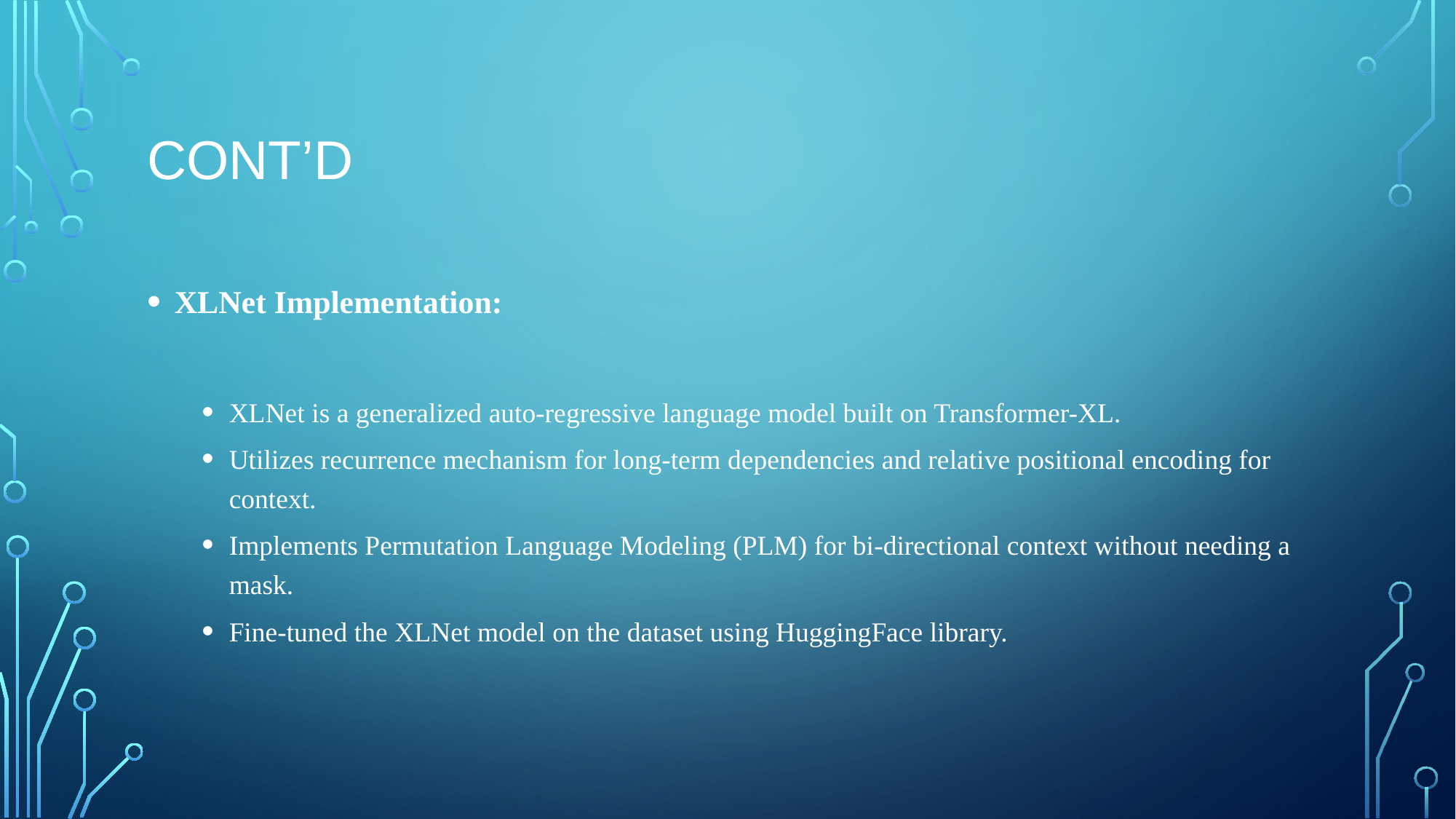

# Cont’d
XLNet Implementation:

XLNet is a generalized auto-regressive language model built on Transformer-XL.
Utilizes recurrence mechanism for long-term dependencies and relative positional encoding for context.
Implements Permutation Language Modeling (PLM) for bi-directional context without needing a mask.
Fine-tuned the XLNet model on the dataset using HuggingFace library.